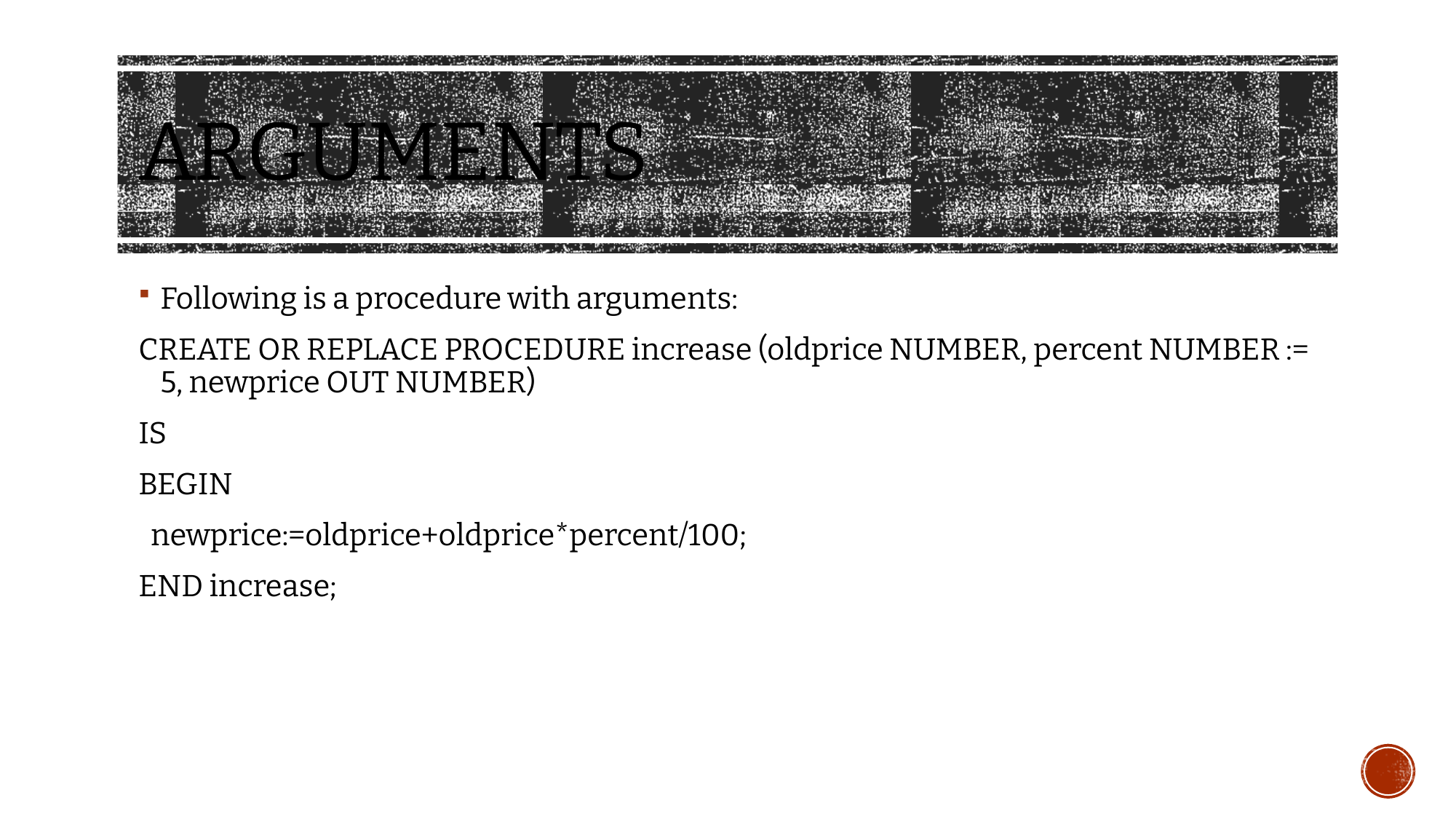

# Arguments

Following is a procedure with arguments:
CREATE OR REPLACE PROCEDURE increase (oldprice NUMBER, percent NUMBER := 5, newprice OUT NUMBER)
IS
BEGIN
  newprice:=oldprice+oldprice*percent/100;
END increase;